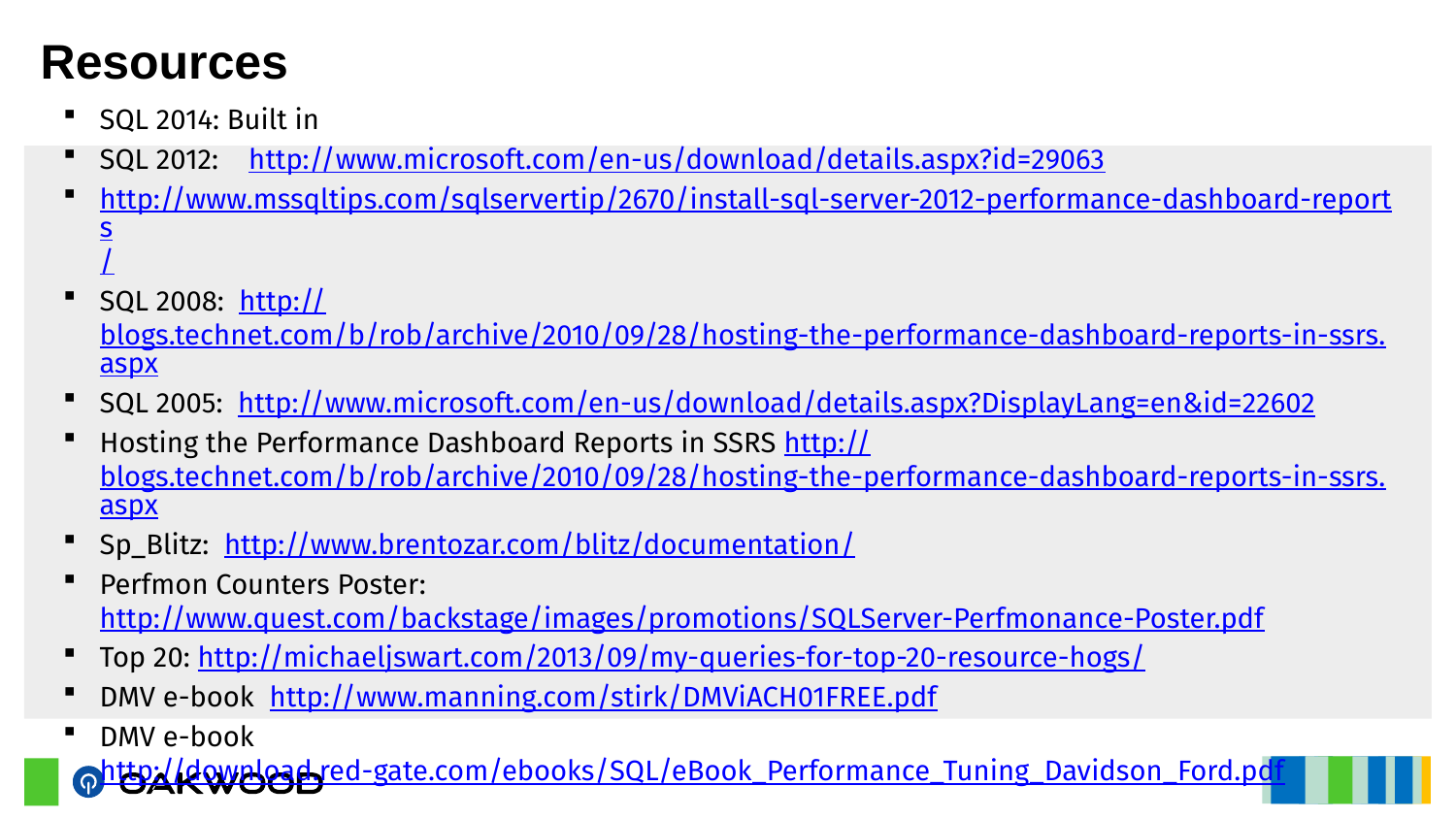

# Resources
SQL 2014: Built in
SQL 2012:    http://www.microsoft.com/en-us/download/details.aspx?id=29063
http://www.mssqltips.com/sqlservertip/2670/install-sql-server-2012-performance-dashboard-reports/
SQL 2008:  http://blogs.technet.com/b/rob/archive/2010/09/28/hosting-the-performance-dashboard-reports-in-ssrs.aspx
SQL 2005:  http://www.microsoft.com/en-us/download/details.aspx?DisplayLang=en&id=22602
Hosting the Performance Dashboard Reports in SSRS http://blogs.technet.com/b/rob/archive/2010/09/28/hosting-the-performance-dashboard-reports-in-ssrs.aspx
Sp_Blitz:  http://www.brentozar.com/blitz/documentation/
Perfmon Counters Poster: http://www.quest.com/backstage/images/promotions/SQLServer-Perfmonance-Poster.pdf
Top 20: http://michaeljswart.com/2013/09/my-queries-for-top-20-resource-hogs/
DMV e-book  http://www.manning.com/stirk/DMViACH01FREE.pdf
DMV e-book  http://download.red-gate.com/ebooks/SQL/eBook_Performance_Tuning_Davidson_Ford.pdf